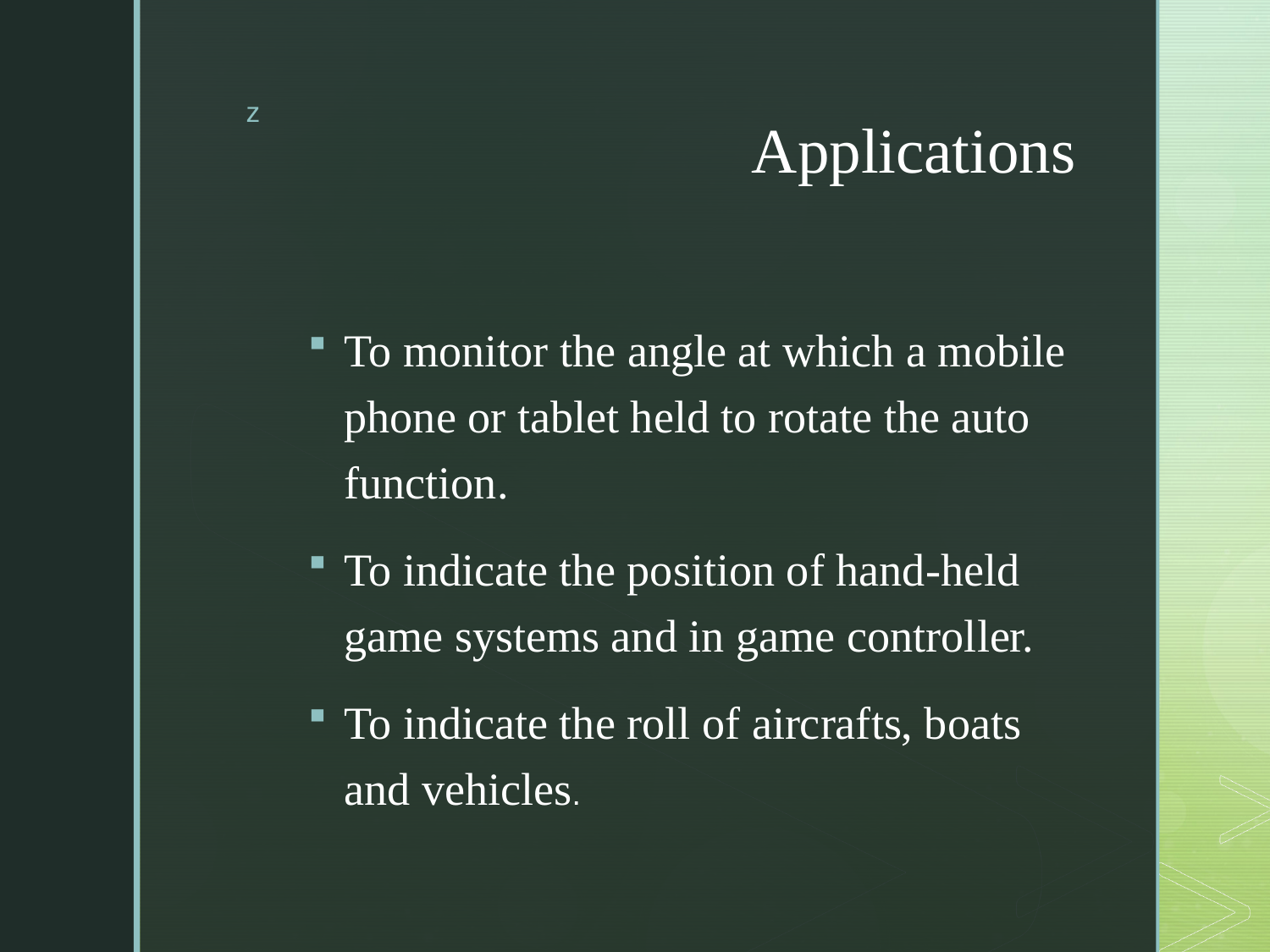

# Applications
To monitor the angle at which a mobile phone or tablet held to rotate the auto function.
To indicate the position of hand-held game systems and in game controller.
To indicate the roll of aircrafts, boats and vehicles.